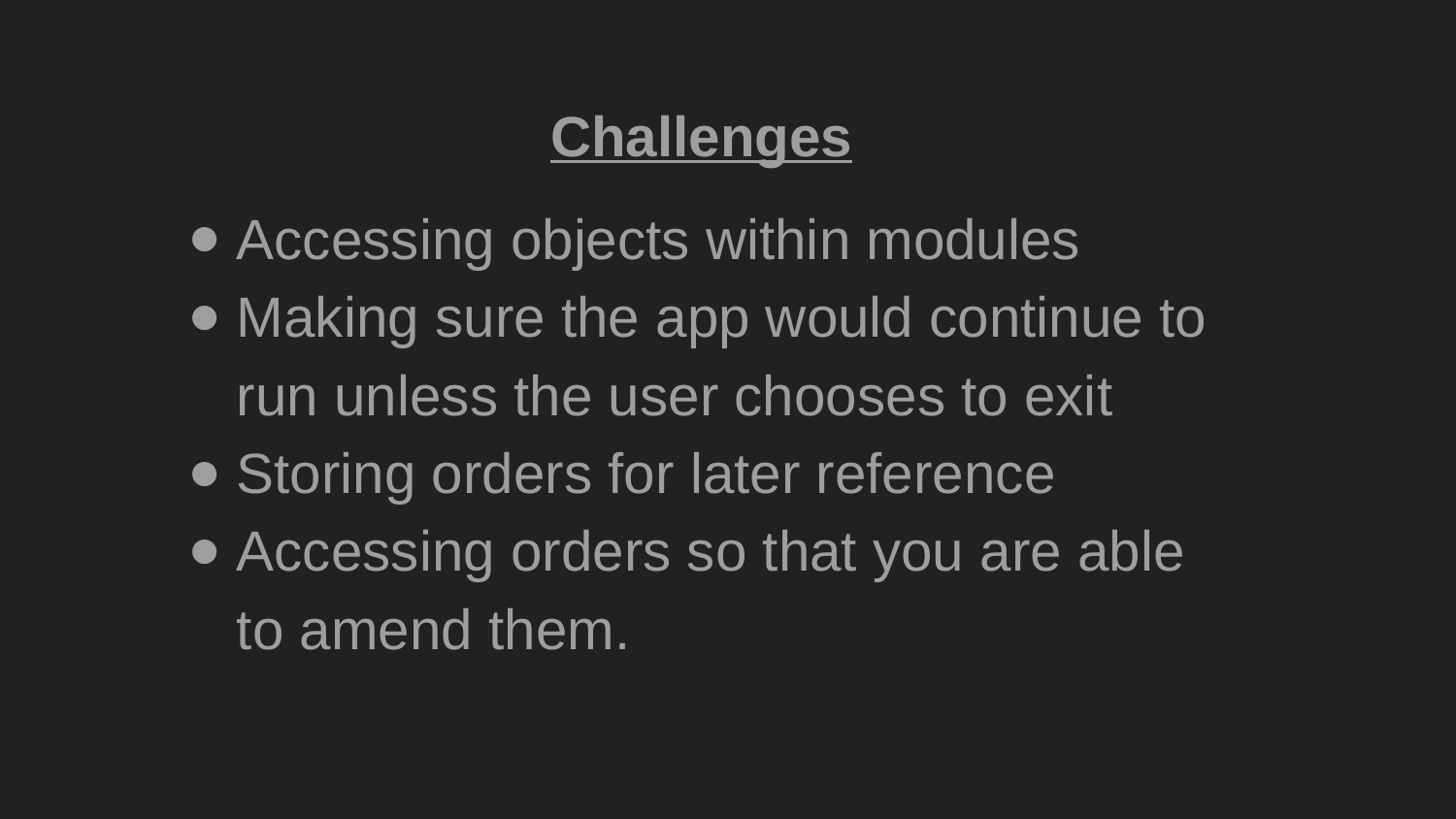

Challenges
Accessing objects within modules
Making sure the app would continue to run unless the user chooses to exit
Storing orders for later reference
Accessing orders so that you are able to amend them.